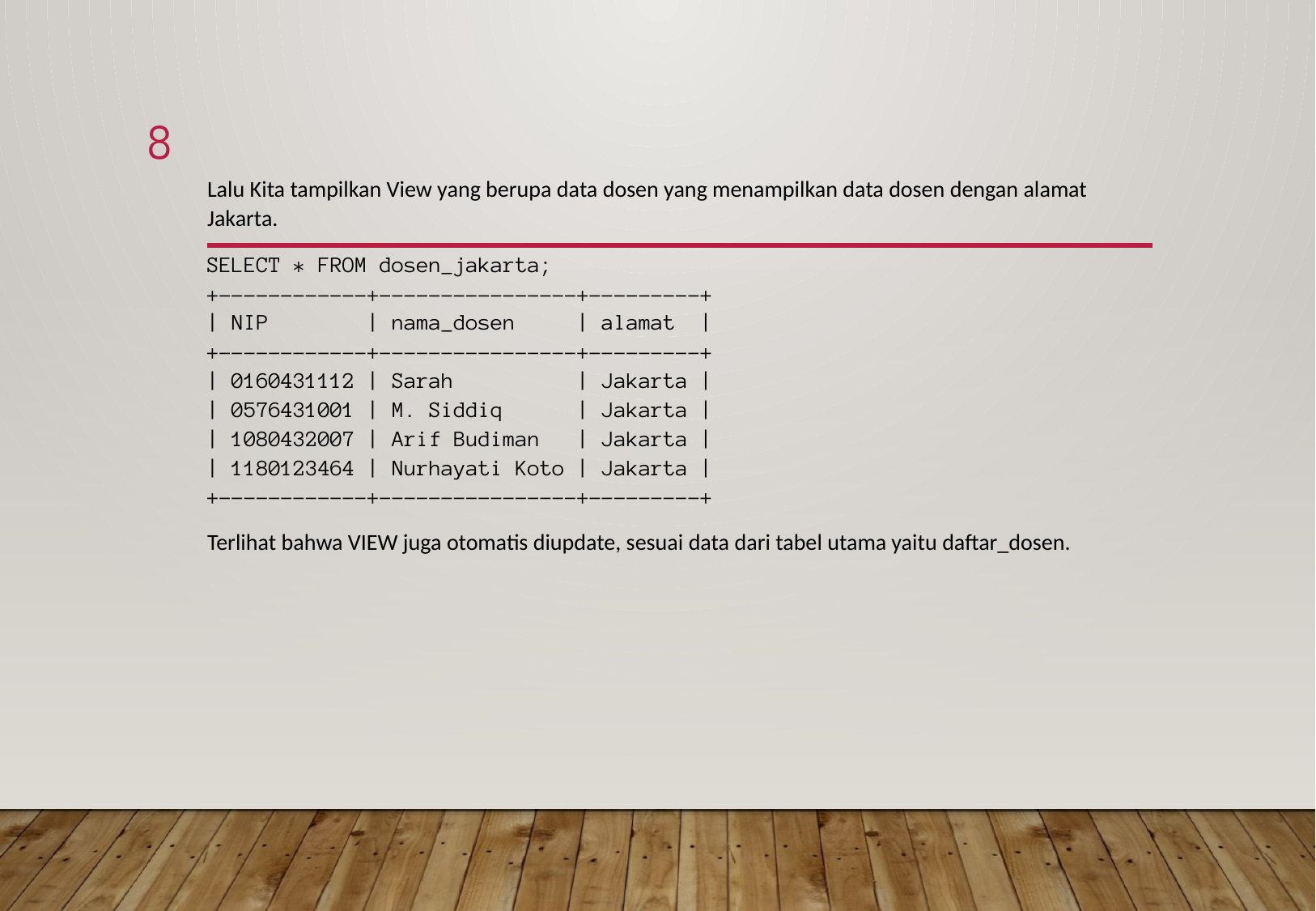

8
Lalu Kita tampilkan View yang berupa data dosen yang menampilkan data dosen dengan alamat Jakarta.
SELECT * FROM dosen_jakarta;
+------------+----------------+---------+
| NIP        | nama_dosen     | alamat  |
+------------+----------------+---------+
| 0160431112 | Sarah          | Jakarta |
| 0576431001 | M. Siddiq      | Jakarta |
| 1080432007 | Arif Budiman   | Jakarta |
| 1180123464 | Nurhayati Koto | Jakarta |
+------------+----------------+---------+
Terlihat bahwa VIEW juga otomatis diupdate, sesuai data dari tabel utama yaitu daftar_dosen.